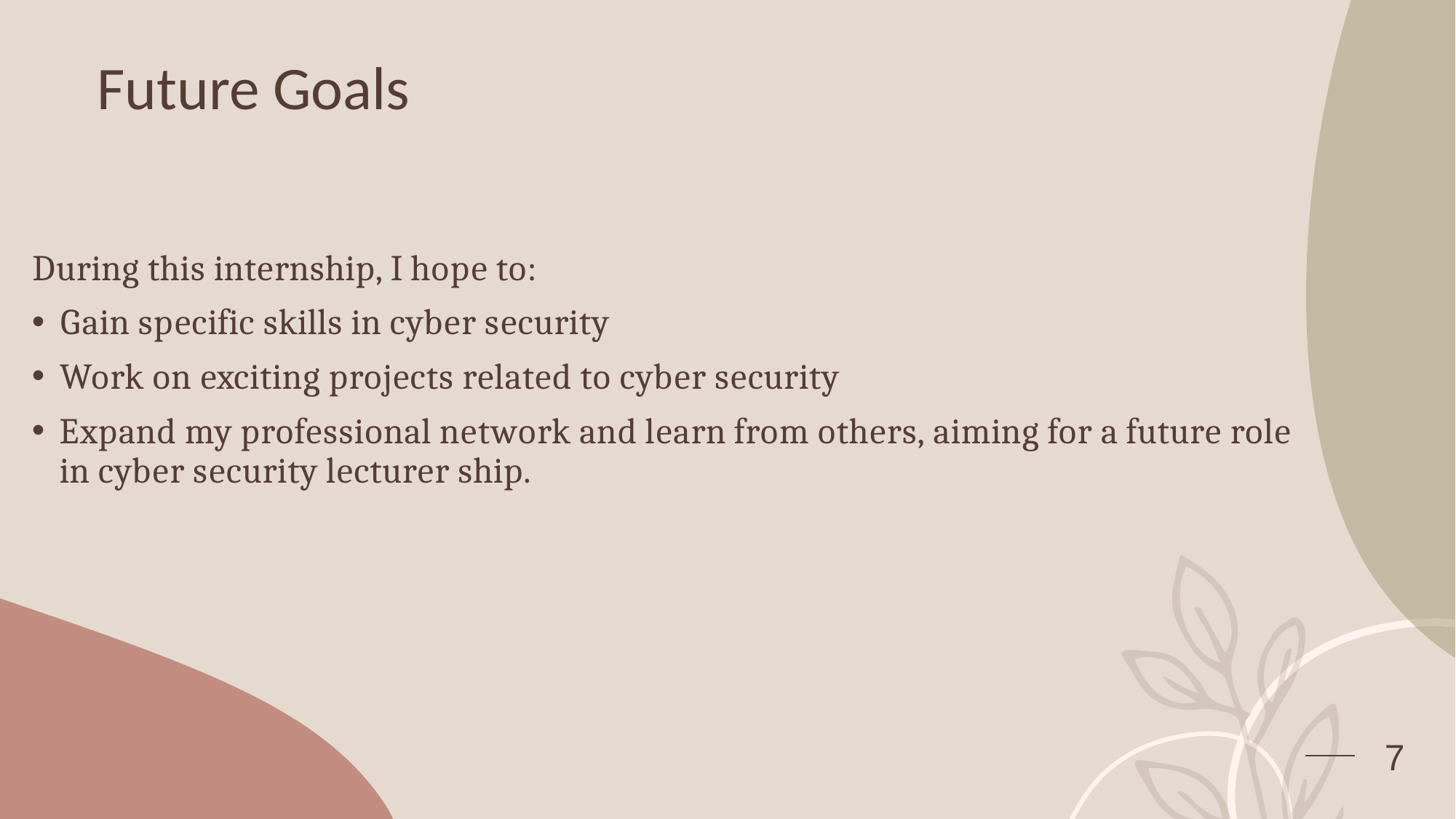

# Future Goals
During this internship, I hope to:
Gain specific skills in cyber security
Work on exciting projects related to cyber security
Expand my professional network and learn from others, aiming for a future role in cyber security lecturer ship.
7